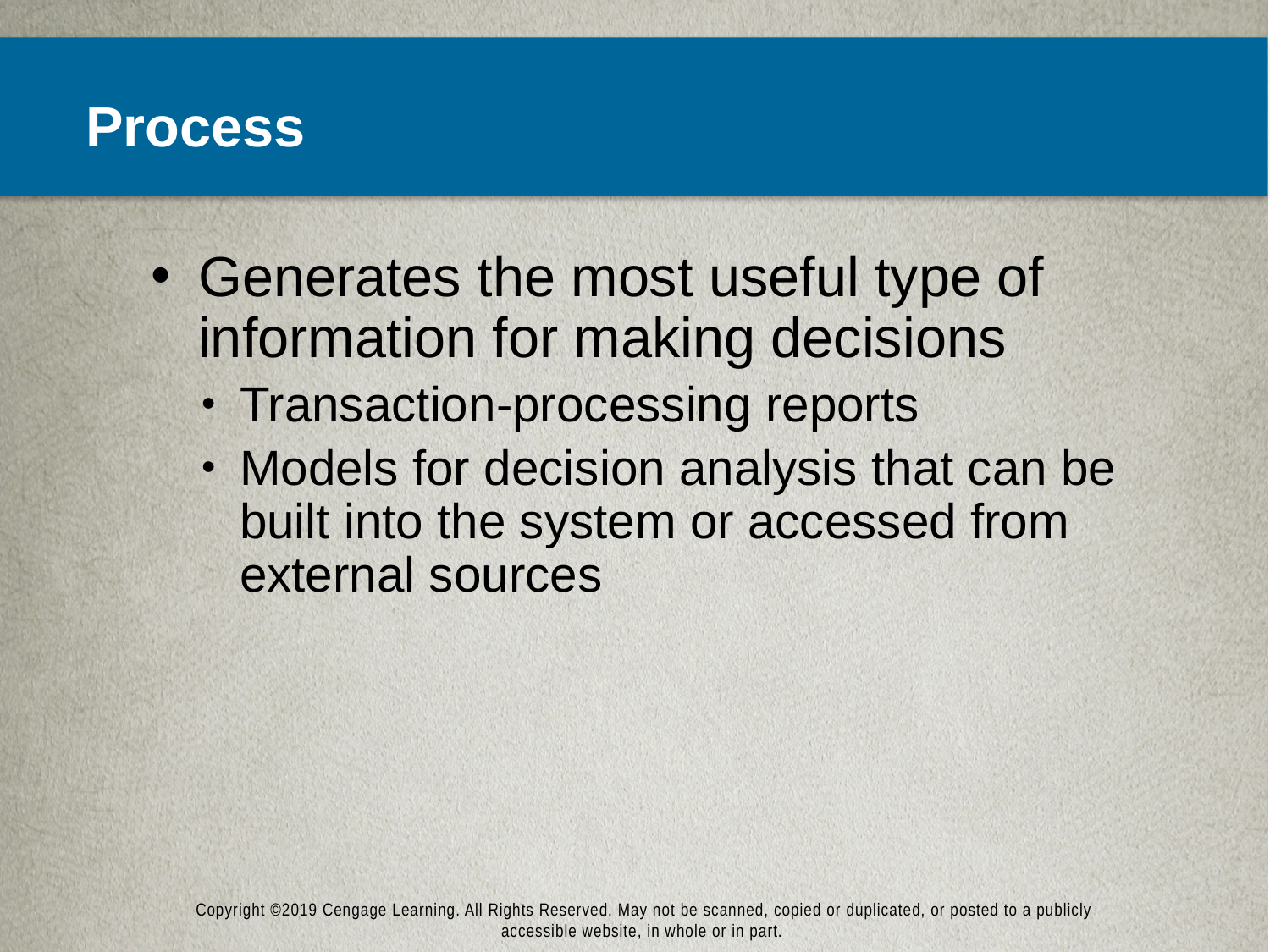

# Process
Generates the most useful type of information for making decisions
Transaction-processing reports
Models for decision analysis that can be built into the system or accessed from external sources